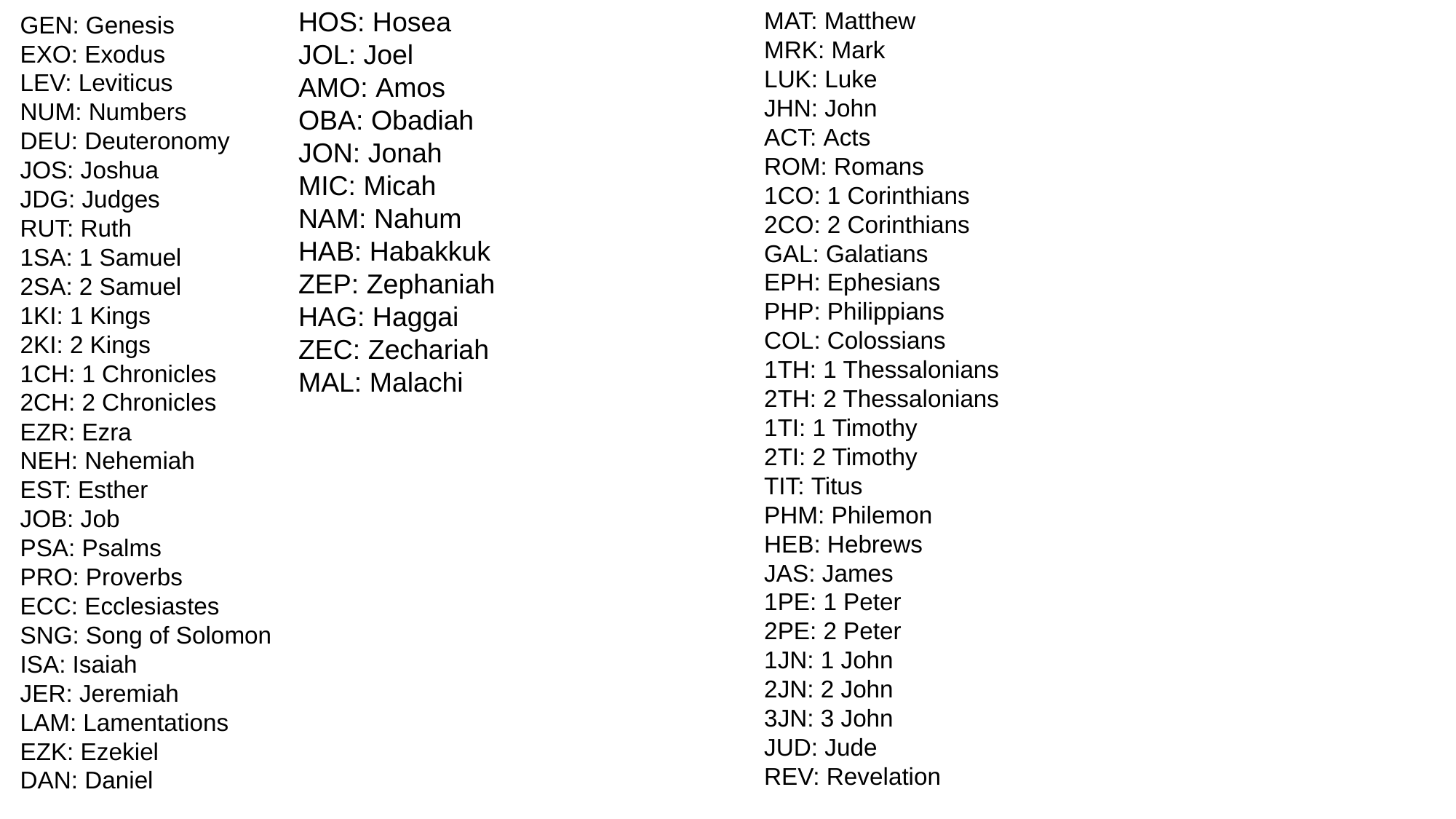

MAT: Matthew
MRK: Mark
LUK: Luke
JHN: John
ACT: Acts
ROM: Romans
1CO: 1 Corinthians
2CO: 2 Corinthians
GAL: Galatians
EPH: Ephesians
PHP: Philippians
COL: Colossians
1TH: 1 Thessalonians
2TH: 2 Thessalonians
1TI: 1 Timothy
2TI: 2 Timothy
TIT: Titus
PHM: Philemon
HEB: Hebrews
JAS: James
1PE: 1 Peter
2PE: 2 Peter
1JN: 1 John
2JN: 2 John
3JN: 3 John
JUD: Jude
REV: Revelation
GEN: Genesis
EXO: Exodus
LEV: Leviticus
NUM: Numbers
DEU: Deuteronomy
JOS: Joshua
JDG: Judges
RUT: Ruth
1SA: 1 Samuel
2SA: 2 Samuel
1KI: 1 Kings
2KI: 2 Kings
1CH: 1 Chronicles
2CH: 2 Chronicles
EZR: Ezra
NEH: Nehemiah
EST: Esther
JOB: Job
PSA: Psalms
PRO: Proverbs
ECC: Ecclesiastes
SNG: Song of Solomon
ISA: Isaiah
JER: Jeremiah
LAM: Lamentations
EZK: Ezekiel
DAN: Daniel
HOS: Hosea
JOL: Joel
AMO: Amos
OBA: Obadiah
JON: Jonah
MIC: Micah
NAM: Nahum
HAB: Habakkuk
ZEP: Zephaniah
HAG: Haggai
ZEC: Zechariah
MAL: Malachi